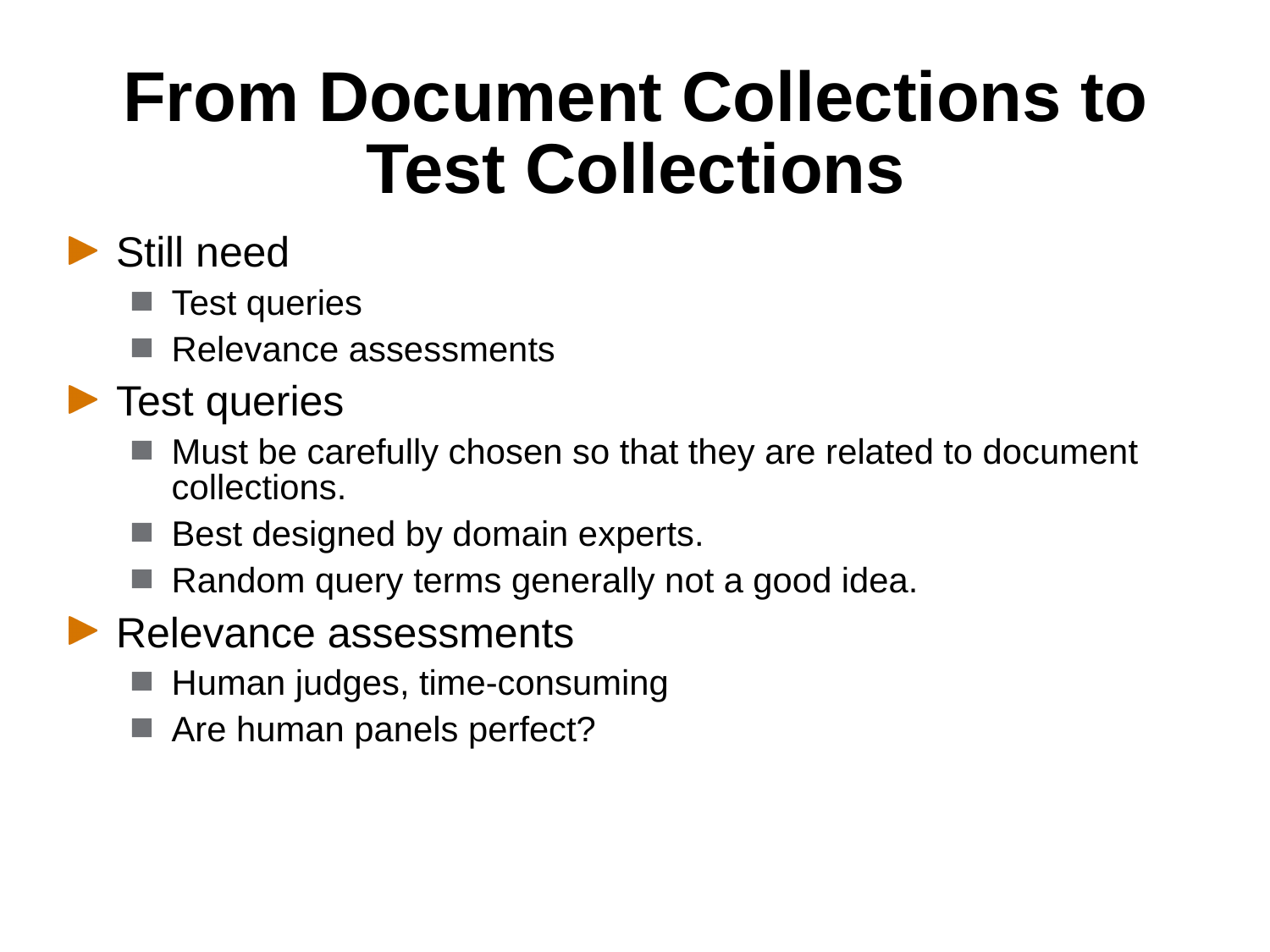

# From Document Collections to Test Collections
Still need
Test queries
Relevance assessments
Test queries
Must be carefully chosen so that they are related to document collections.
Best designed by domain experts.
Random query terms generally not a good idea.
Relevance assessments
Human judges, time-consuming
Are human panels perfect?